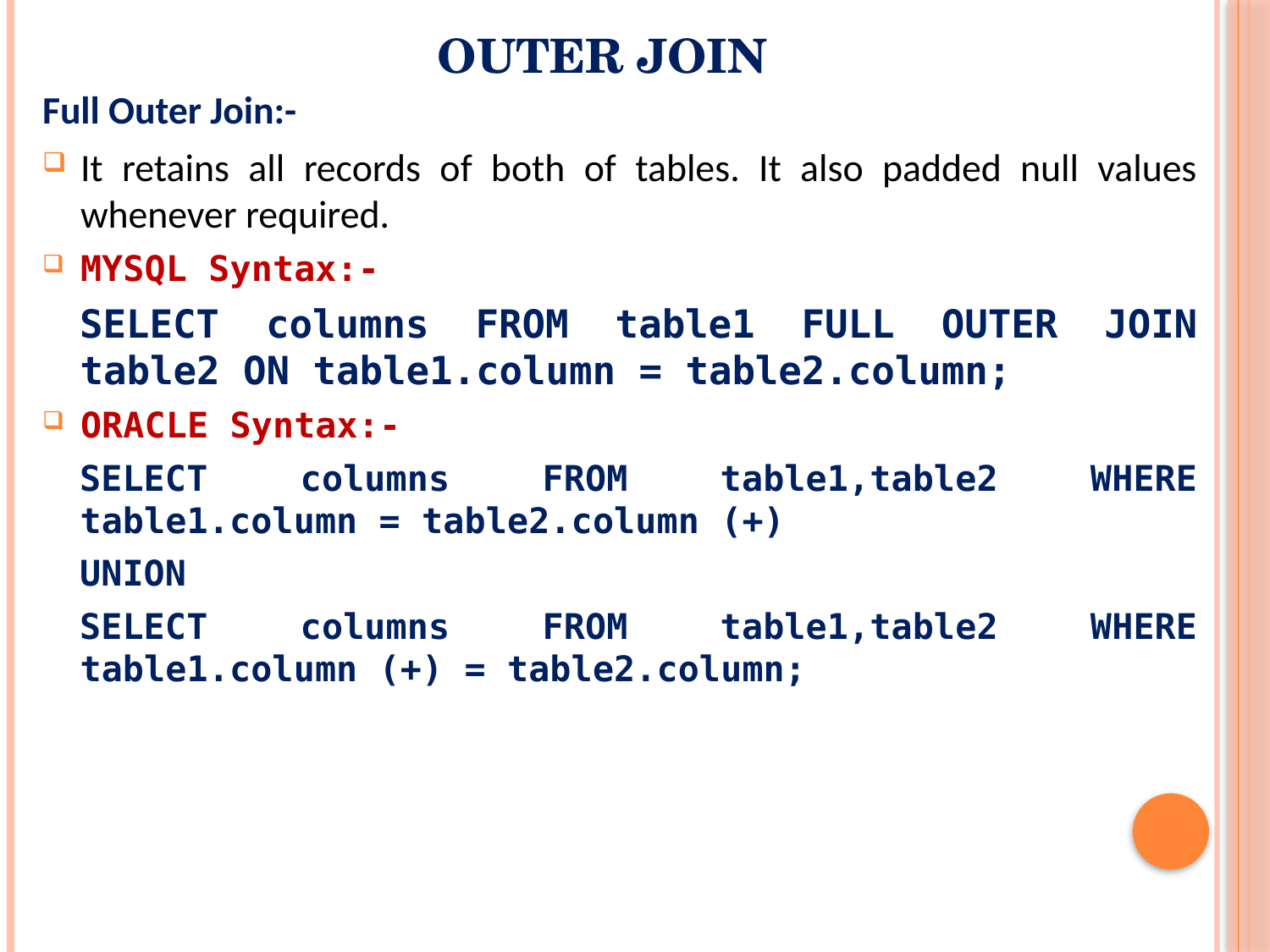

# outer join
Full Outer Join:-
It retains all records of both of tables. It also padded null values whenever required.
MYSQL Syntax:-
SELECT columns FROM table1 FULL OUTER JOIN table2 ON table1.column = table2.column;
ORACLE Syntax:-
SELECT columns FROM table1,table2 WHERE table1.column = table2.column (+)
UNION
SELECT columns FROM table1,table2 WHERE table1.column (+) = table2.column;